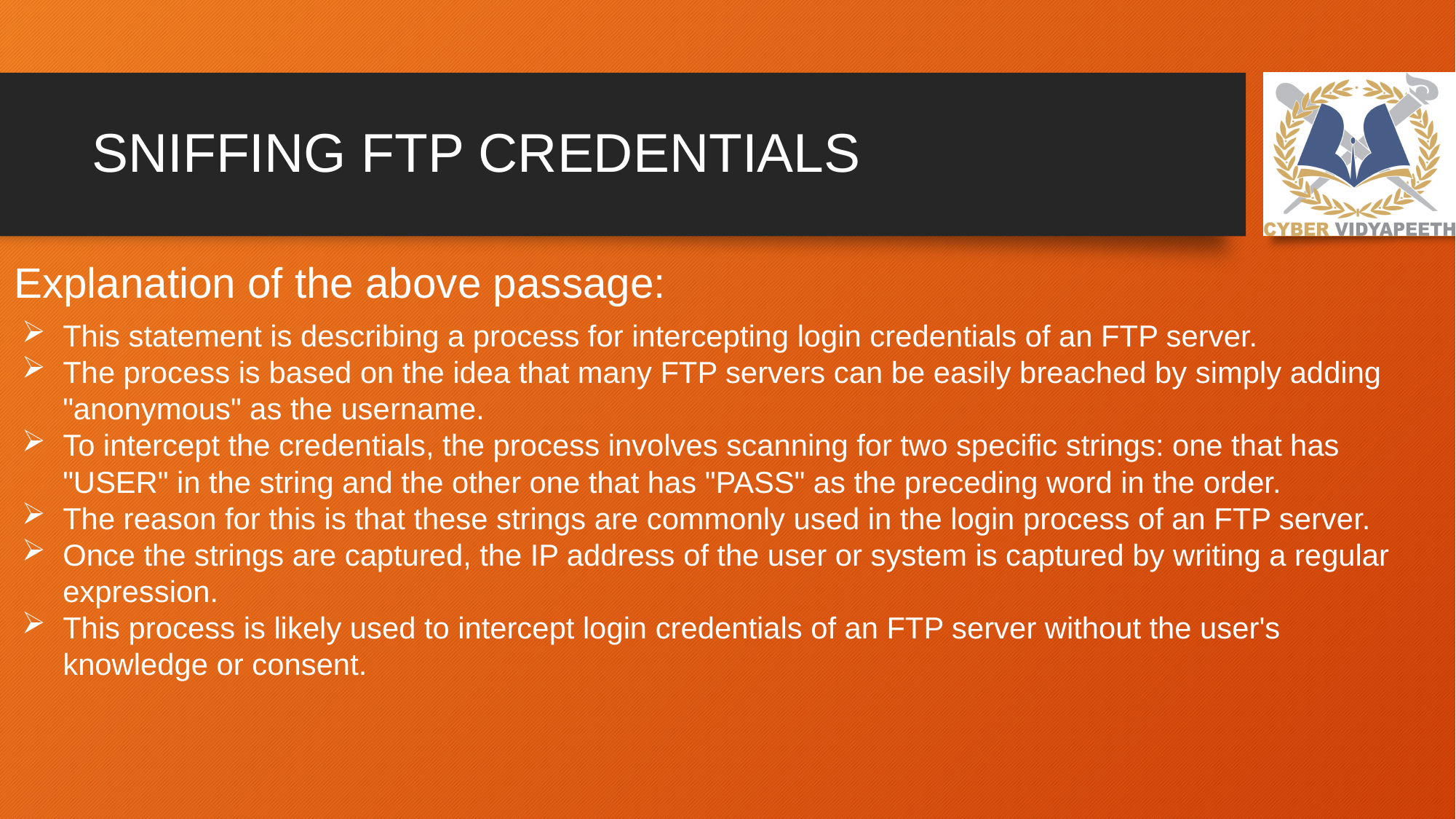

# SNIFFING FTP CREDENTIALS
Explanation of the above passage:
This statement is describing a process for intercepting login credentials of an FTP server.
The process is based on the idea that many FTP servers can be easily breached by simply adding "anonymous" as the username.
To intercept the credentials, the process involves scanning for two specific strings: one that has "USER" in the string and the other one that has "PASS" as the preceding word in the order.
The reason for this is that these strings are commonly used in the login process of an FTP server.
Once the strings are captured, the IP address of the user or system is captured by writing a regular expression.
This process is likely used to intercept login credentials of an FTP server without the user's knowledge or consent.